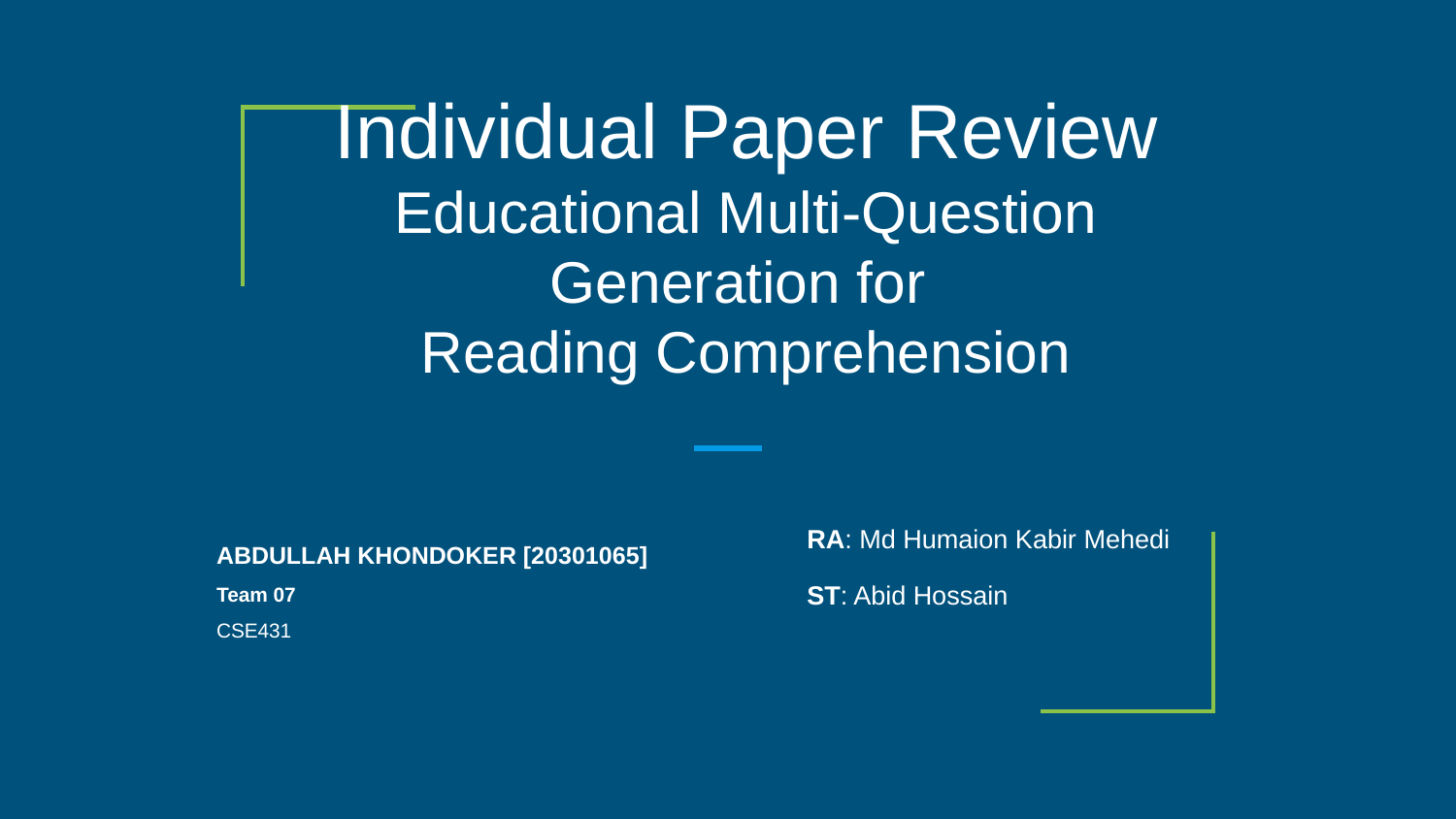

# Individual Paper Review
Educational Multi-Question Generation for
Reading Comprehension
ABDULLAH KHONDOKER [20301065]
Team 07
CSE431

RA: Md Humaion Kabir Mehedi

ST: Abid Hossain